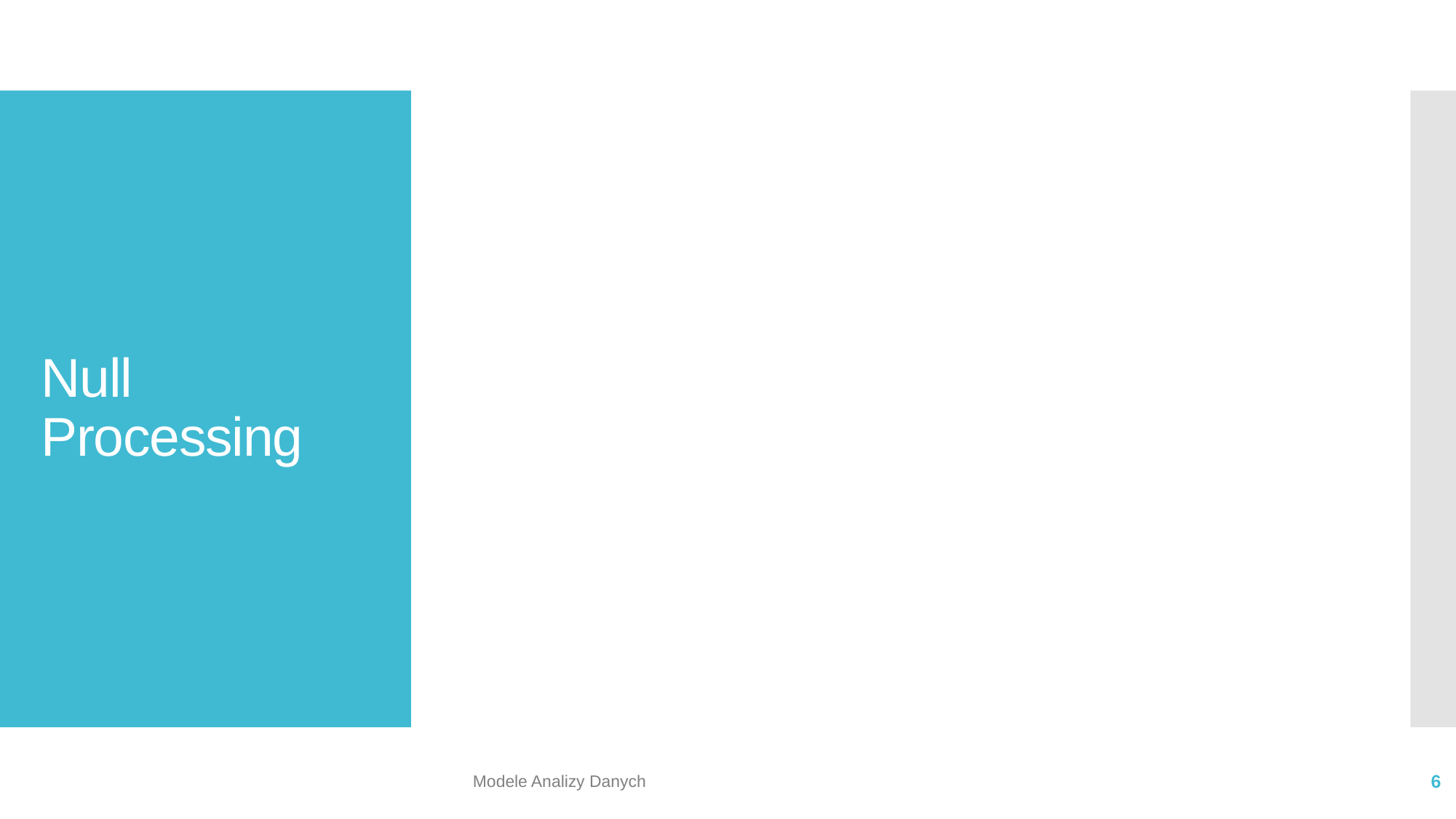

# Null Processing
Modele Analizy Danych
6